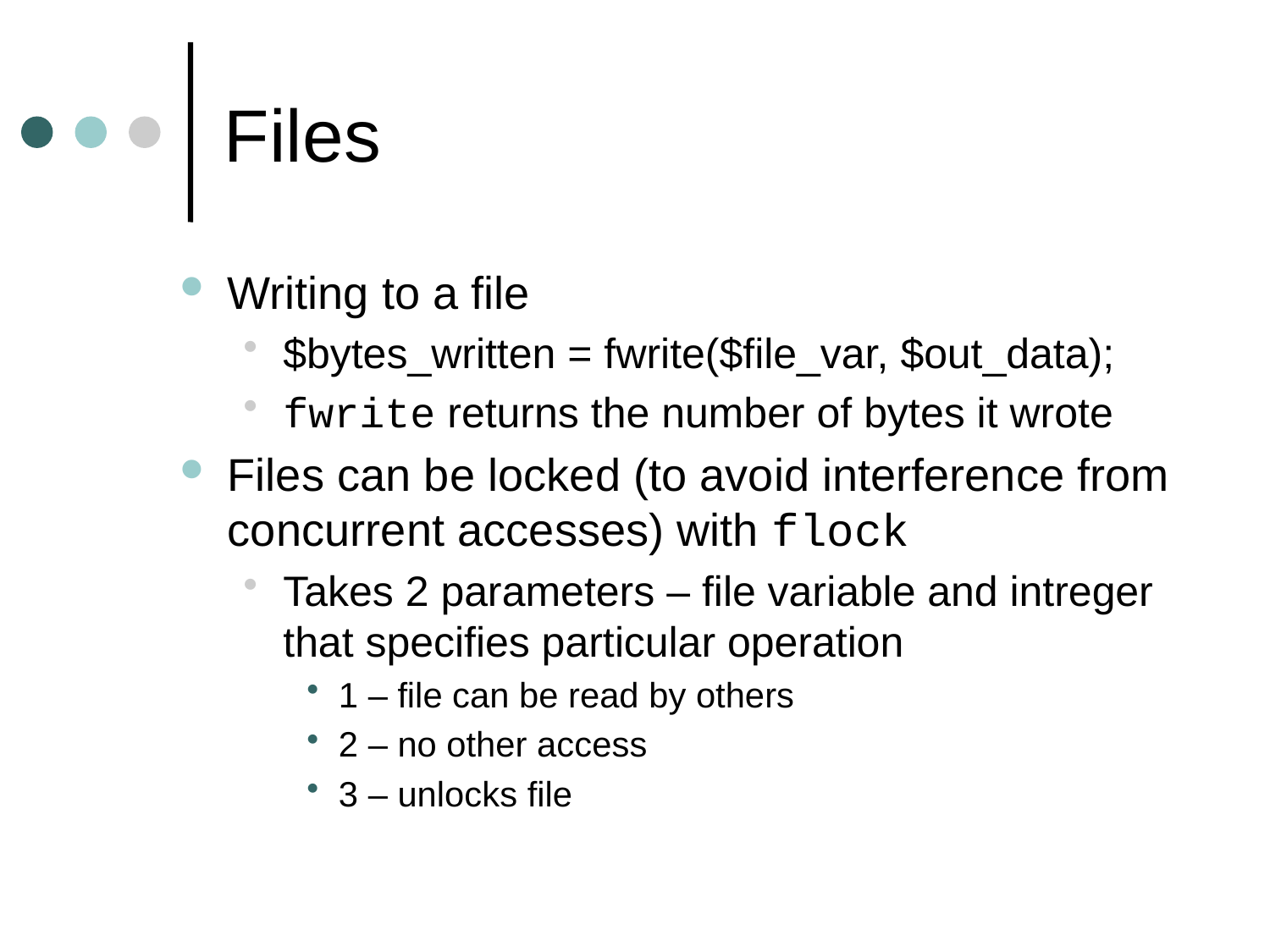

# Files
Writing to a file
$bytes_written = fwrite($file_var, $out_data);
fwrite returns the number of bytes it wrote
Files can be locked (to avoid interference from concurrent accesses) with flock
Takes 2 parameters – file variable and intreger that specifies particular operation
1 – file can be read by others
2 – no other access
3 – unlocks file